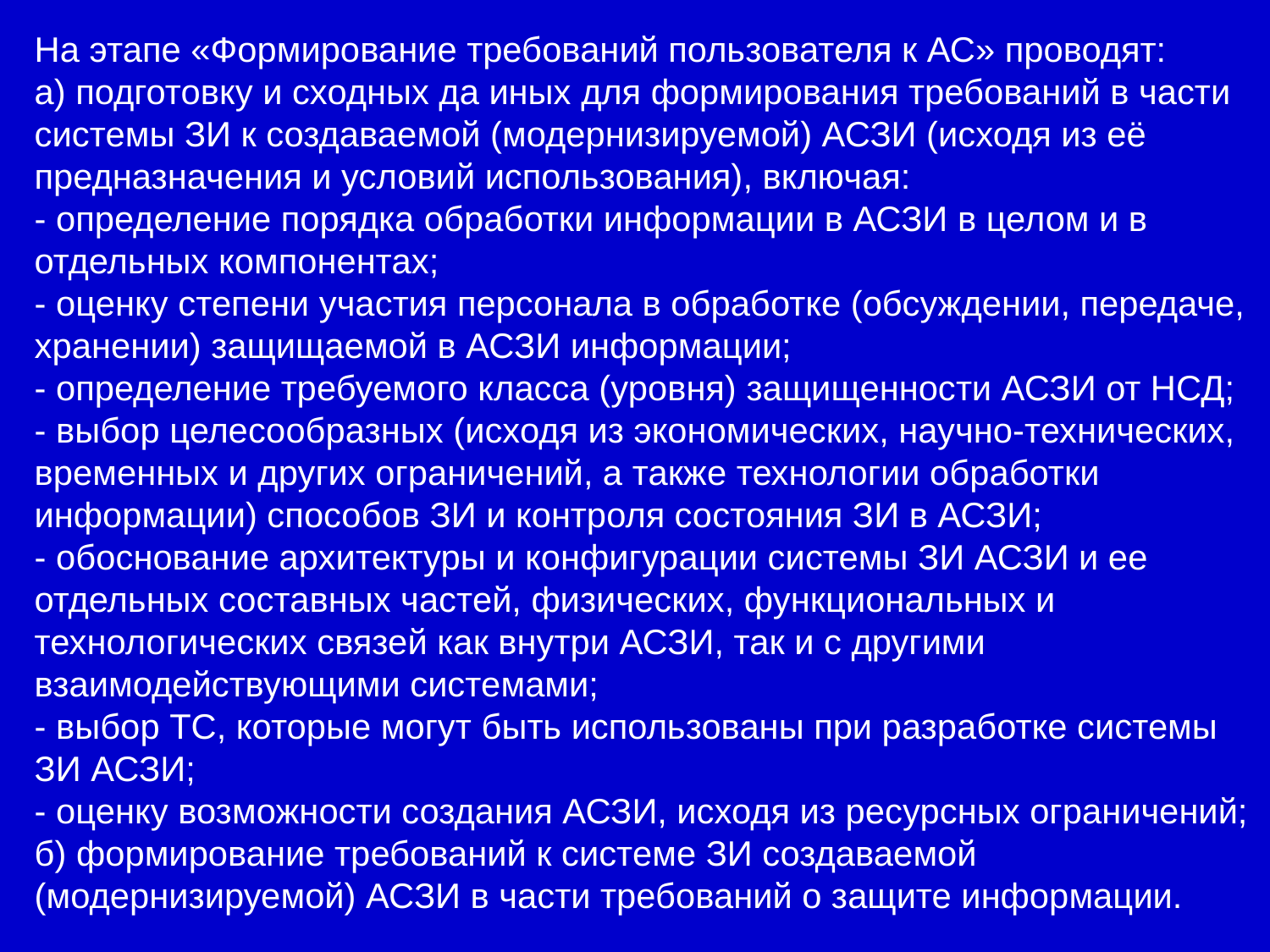

На этапе «Формирование требований пользователя к АС» проводят:
а) подготовку и сходных да иных для формирования требований в части системы ЗИ к создаваемой (модернизируемой) АСЗИ (исходя из её предназначения и условий использования), включая:
- определение порядка обработки информации в АСЗИ в целом и в отдельных компонентах;
- оценку степени участия персонала в обработке (обсуждении, передаче, хранении) защищаемой в АСЗИ информации;
- определение требуемого класса (уровня) защищенности АСЗИ от НСД;
- выбор целесообразных (исходя из экономических, научно-технических, временных и других ограничений, а также технологии обработки информации) способов ЗИ и контроля состояния ЗИ в АСЗИ;
- обоснование архитектуры и конфигурации системы ЗИ АСЗИ и ее отдельных составных частей, физических, функциональных и технологических связей как внутри АСЗИ, так и с другими взаимодействующими системами;
- выбор ТС, которые могут быть использованы при разработке системы ЗИ АСЗИ;
- оценку возможности создания АСЗИ, исходя из ресурсных ограничений;
б) формирование требований к системе ЗИ создаваемой (модернизируемой) АСЗИ в части требований о защите информации.